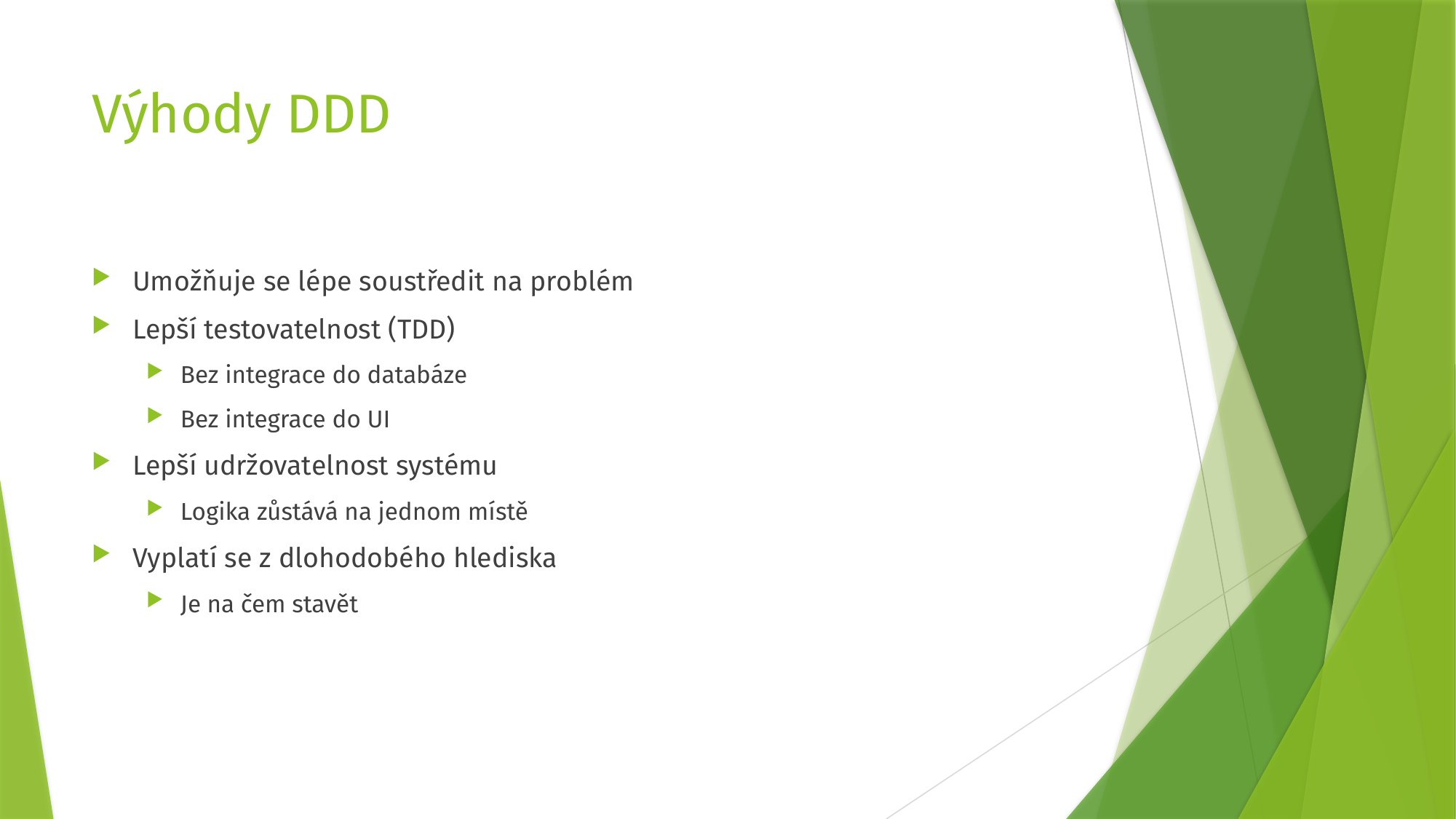

# Výhody DDD
Umožňuje se lépe soustředit na problém
Lepší testovatelnost (TDD)
Bez integrace do databáze
Bez integrace do UI
Lepší udržovatelnost systému
Logika zůstává na jednom místě
Vyplatí se z dlohodobého hlediska
Je na čem stavět